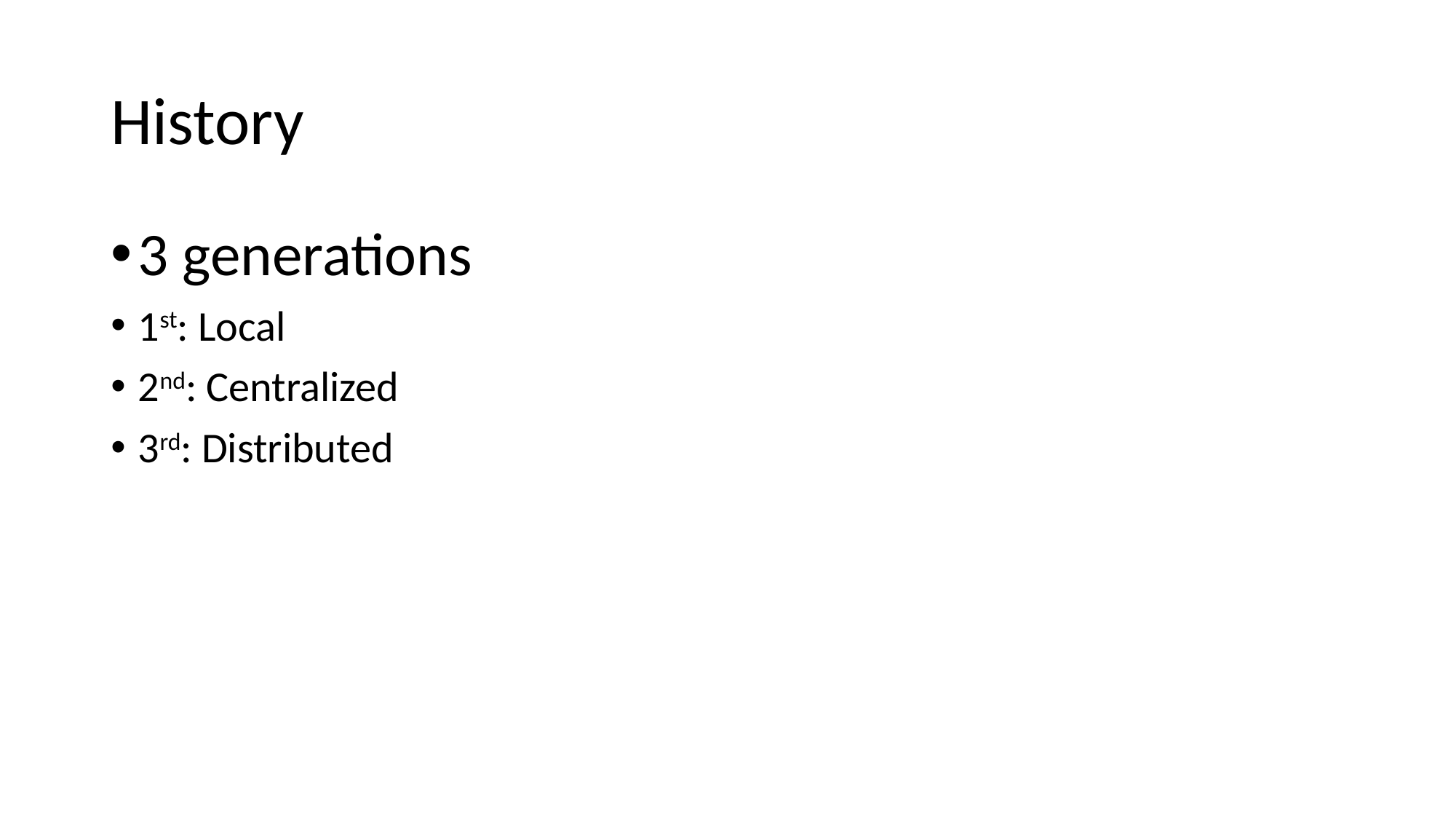

# History
3 generations
1st: Local
2nd: Centralized
3rd: Distributed